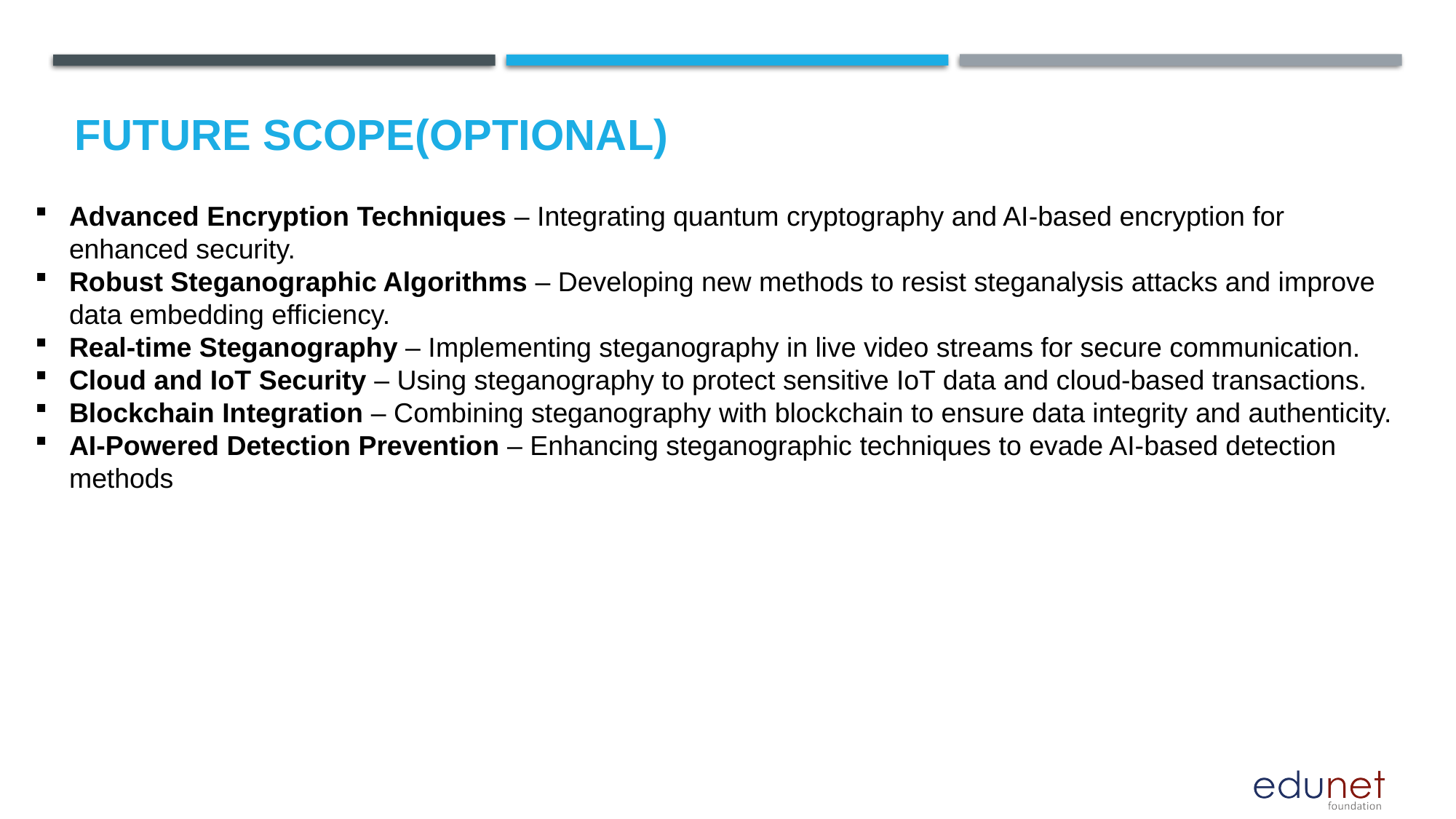

Future scope(optional)
Advanced Encryption Techniques – Integrating quantum cryptography and AI-based encryption for enhanced security.
Robust Steganographic Algorithms – Developing new methods to resist steganalysis attacks and improve data embedding efficiency.
Real-time Steganography – Implementing steganography in live video streams for secure communication.
Cloud and IoT Security – Using steganography to protect sensitive IoT data and cloud-based transactions.
Blockchain Integration – Combining steganography with blockchain to ensure data integrity and authenticity.
AI-Powered Detection Prevention – Enhancing steganographic techniques to evade AI-based detection methods